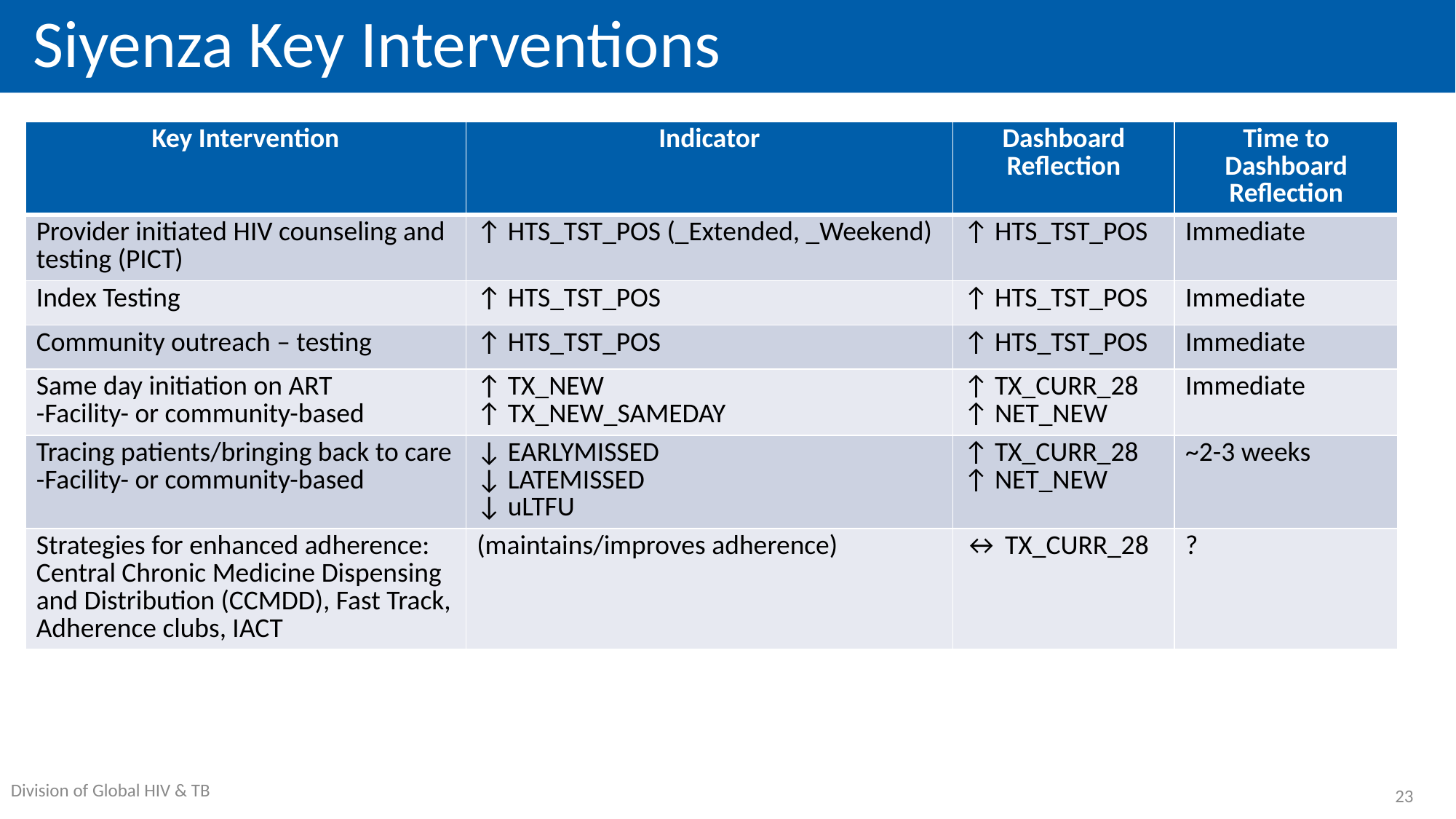

# Siyenza Key Interventions
| Key Intervention | Indicator | Dashboard Reflection | Time to Dashboard Reflection |
| --- | --- | --- | --- |
| Provider initiated HIV counseling and testing (PICT) | ↑ HTS\_TST\_POS (\_Extended, \_Weekend) | ↑ HTS\_TST\_POS | Immediate |
| Index Testing | ↑ HTS\_TST\_POS | ↑ HTS\_TST\_POS | Immediate |
| Community outreach – testing | ↑ HTS\_TST\_POS | ↑ HTS\_TST\_POS | Immediate |
| Same day initiation on ART -Facility- or community-based | ↑ TX\_NEW ↑ TX\_NEW\_SAMEDAY | ↑ TX\_CURR\_28 ↑ NET\_NEW | Immediate |
| Tracing patients/bringing back to care -Facility- or community-based | ↓ EARLYMISSED ↓ LATEMISSED ↓ uLTFU | ↑ TX\_CURR\_28 ↑ NET\_NEW | ~2-3 weeks |
| Strategies for enhanced adherence: Central Chronic Medicine Dispensing and Distribution (CCMDD), Fast Track, Adherence clubs, IACT | (maintains/improves adherence) | ↔ TX\_CURR\_28 | ? |
23